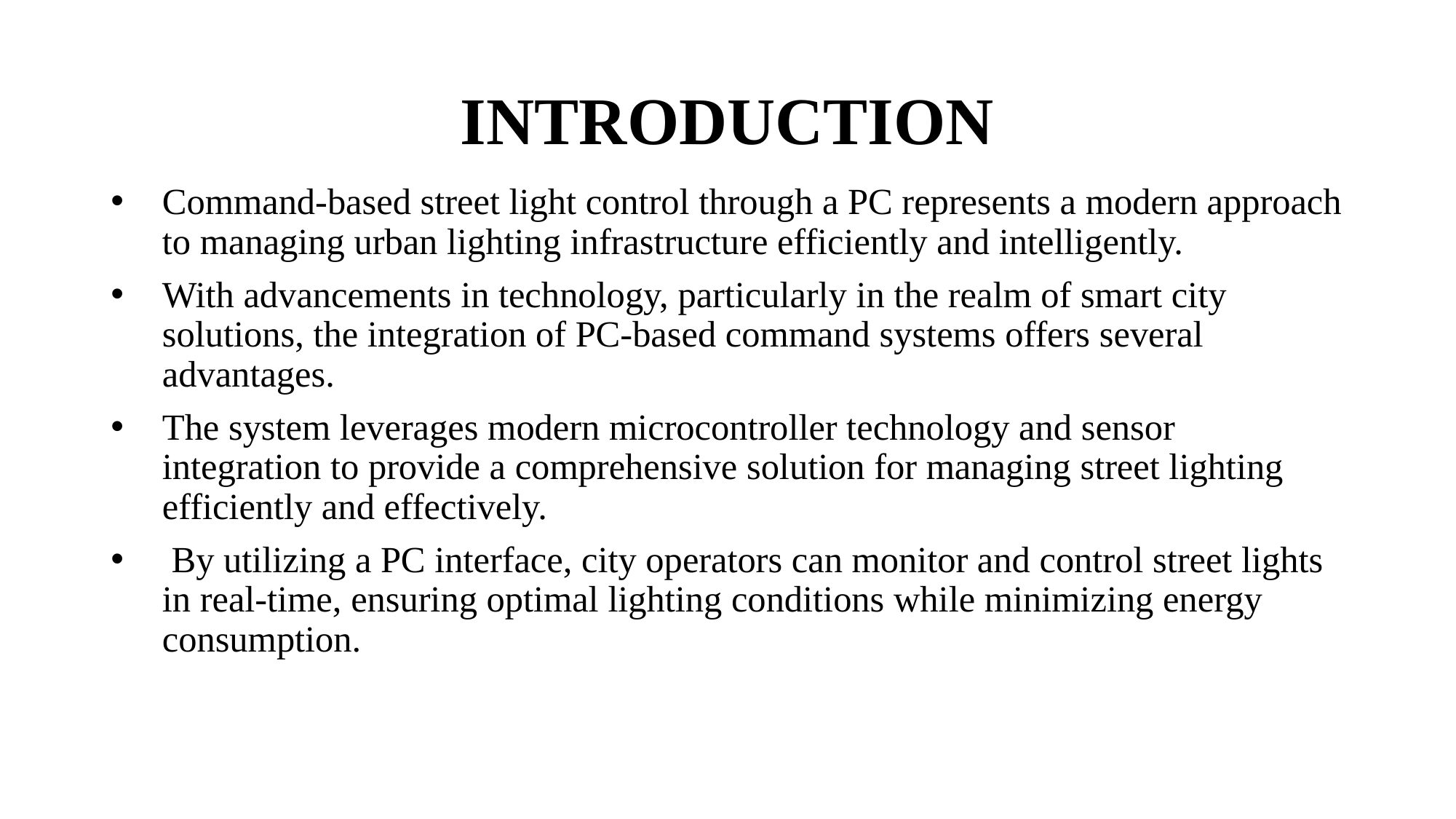

# INTRODUCTION
Command-based street light control through a PC represents a modern approach to managing urban lighting infrastructure efficiently and intelligently.
With advancements in technology, particularly in the realm of smart city solutions, the integration of PC-based command systems offers several advantages.
The system leverages modern microcontroller technology and sensor integration to provide a comprehensive solution for managing street lighting efficiently and effectively.
 By utilizing a PC interface, city operators can monitor and control street lights in real-time, ensuring optimal lighting conditions while minimizing energy consumption.